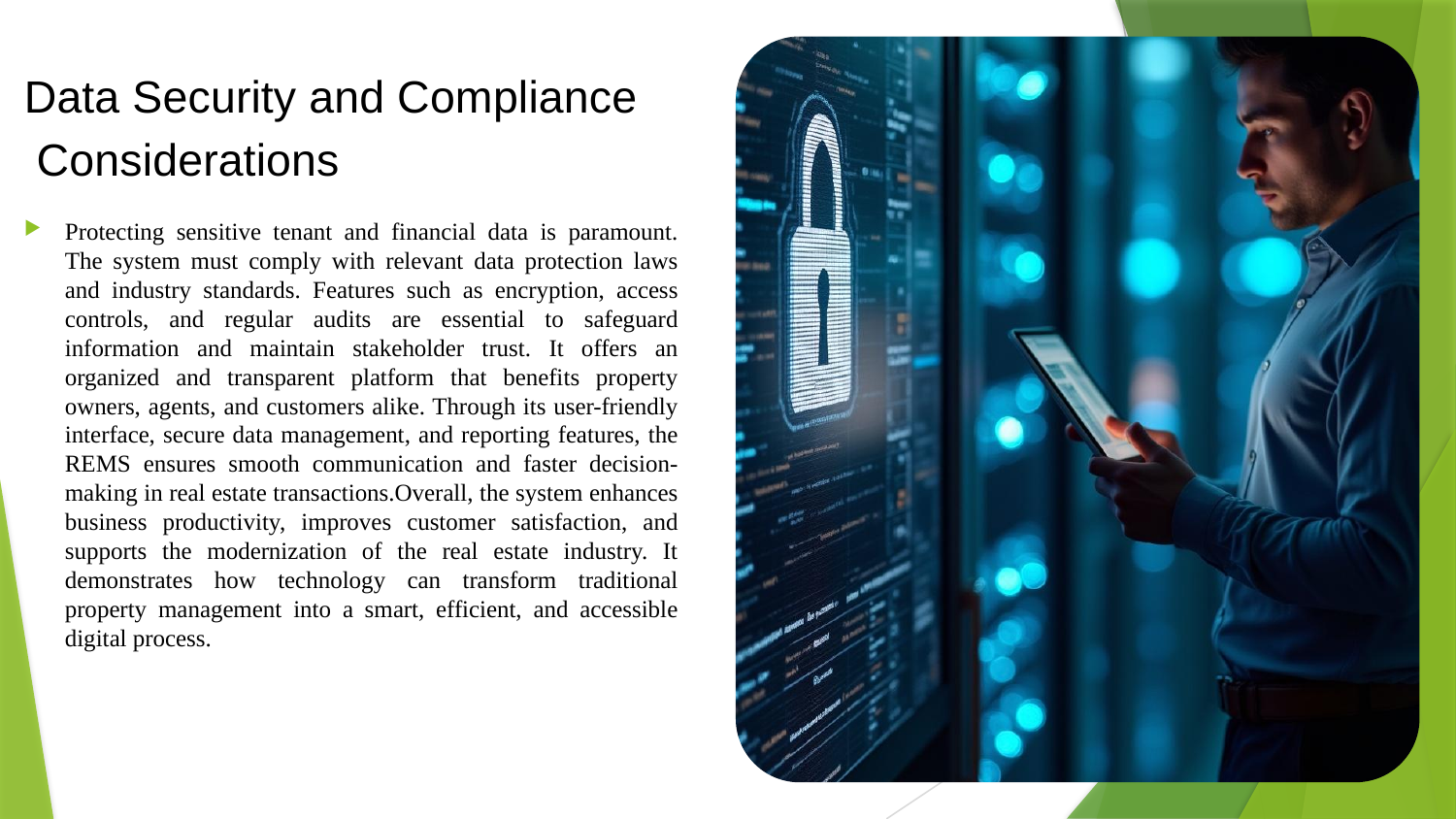

Data Security and Compliance
 Considerations
# Protecting sensitive tenant and financial data is paramount. The system must comply with relevant data protection laws and industry standards. Features such as encryption, access controls, and regular audits are essential to safeguard information and maintain stakeholder trust. It offers an organized and transparent platform that benefits property owners, agents, and customers alike. Through its user-friendly interface, secure data management, and reporting features, the REMS ensures smooth communication and faster decision-making in real estate transactions.Overall, the system enhances business productivity, improves customer satisfaction, and supports the modernization of the real estate industry. It demonstrates how technology can transform traditional property management into a smart, efficient, and accessible digital process.